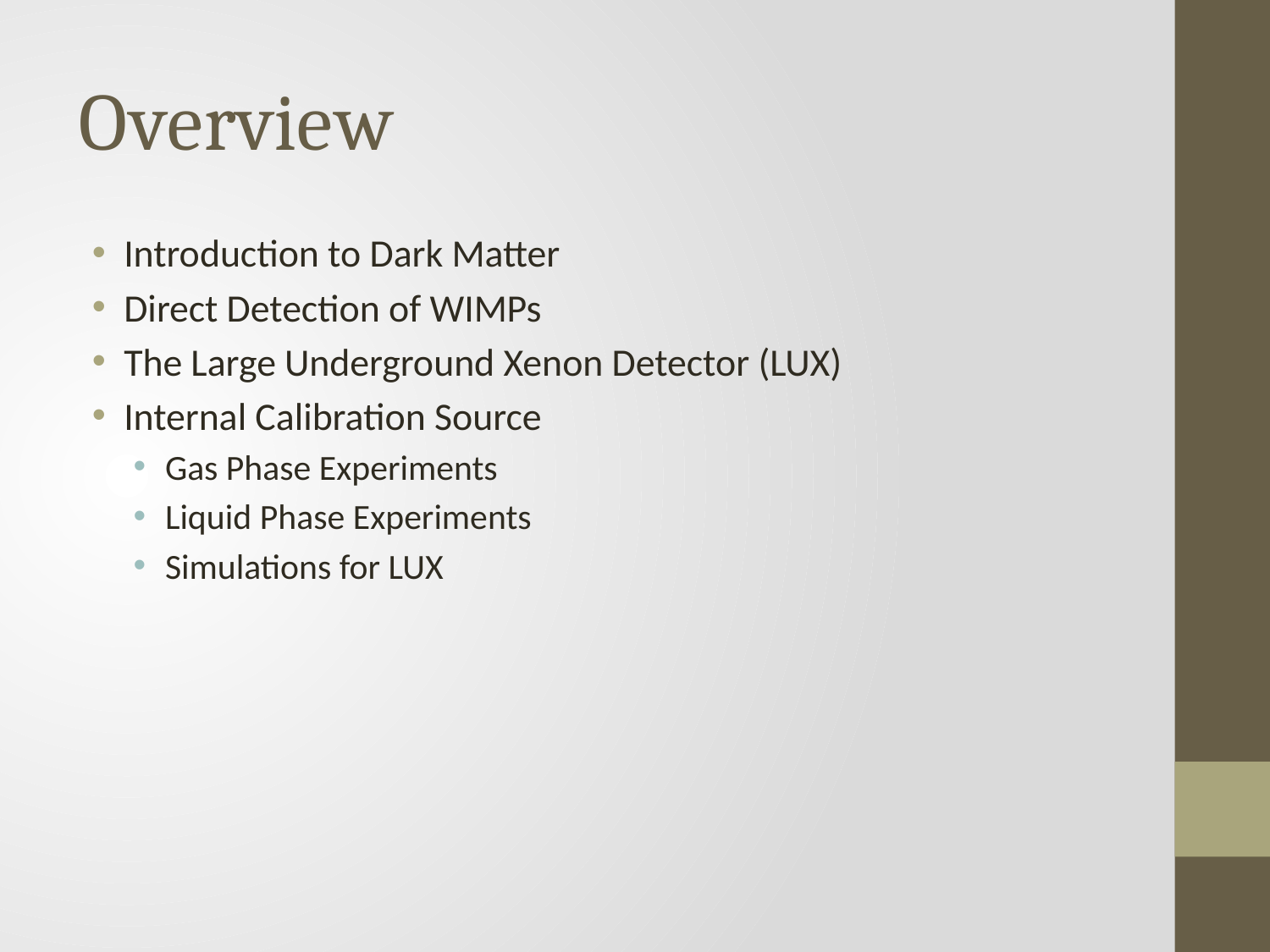

# Overview
Introduction to Dark Matter
Direct Detection of WIMPs
The Large Underground Xenon Detector (LUX)
Internal Calibration Source
Gas Phase Experiments
Liquid Phase Experiments
Simulations for LUX